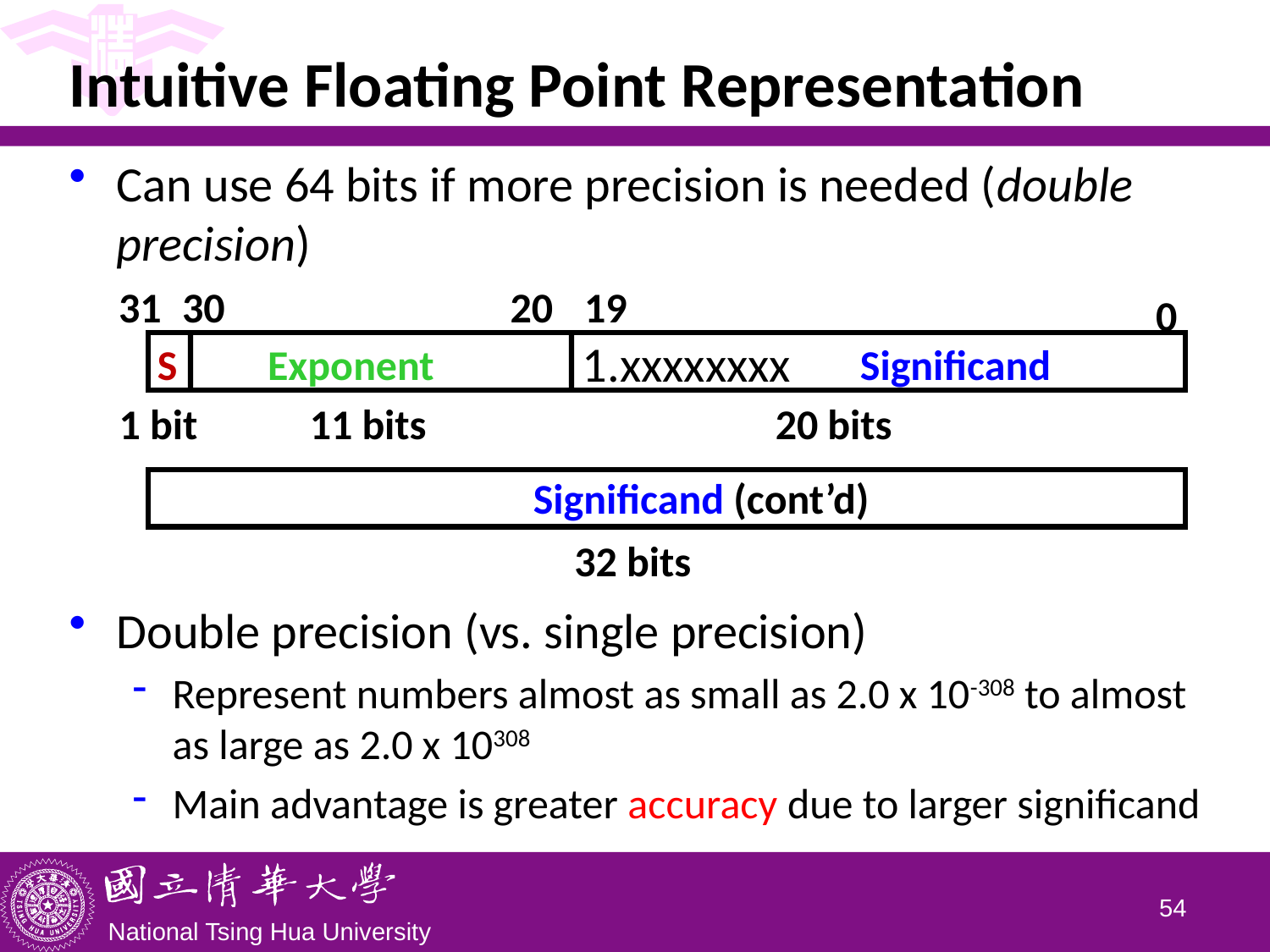

# Intuitive Floating Point Representation
Can use 64 bits if more precision is needed (double precision)

Double precision (vs. single precision)
Represent numbers almost as small as 2.0 x 10-308 to almost as large as 2.0 x 10308
Main advantage is greater accuracy due to larger significand
31
30
20
19
0
S
Exponent
Significand

1 bit
11 bits
20 bits
1.xxxxxxxx
Significand (cont’d)

32 bits
54